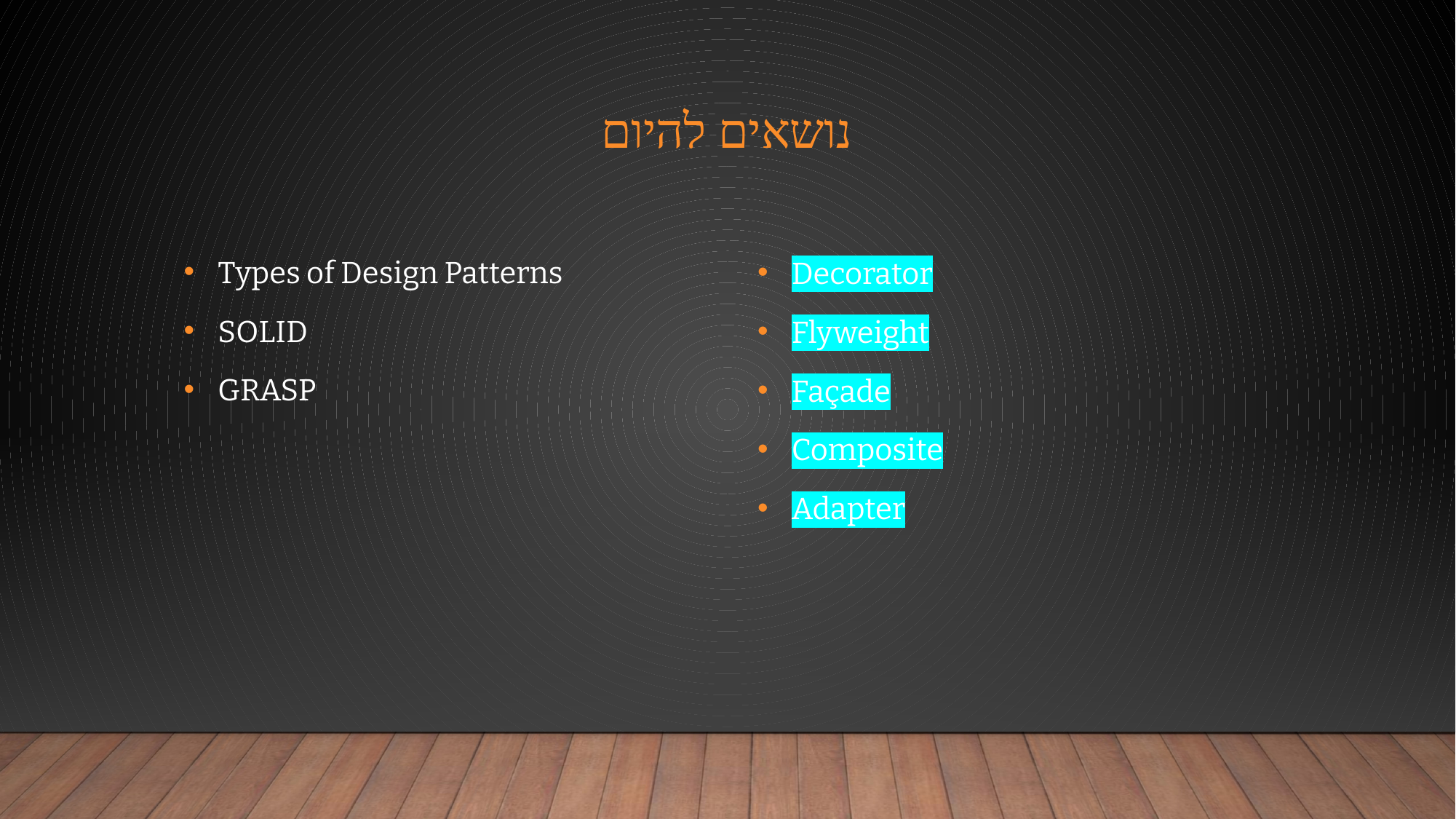

# נושאים להיום
Types of Design Patterns
SOLID
GRASP

Decorator
Flyweight
Façade
Composite
Adapter